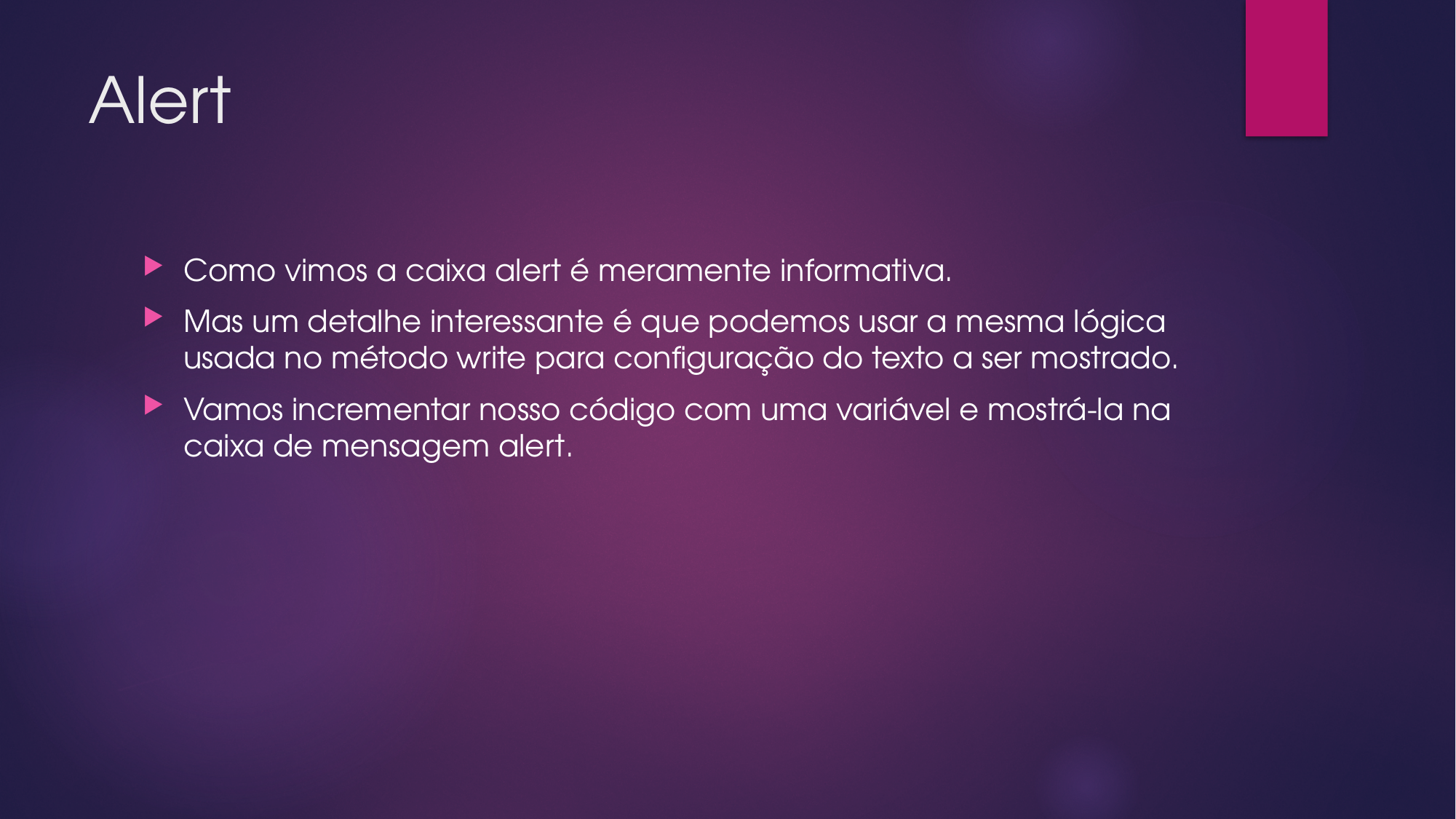

# Alert
Como vimos a caixa alert é meramente informativa.
Mas um detalhe interessante é que podemos usar a mesma lógica usada no método write para configuração do texto a ser mostrado.
Vamos incrementar nosso código com uma variável e mostrá-la na caixa de mensagem alert.